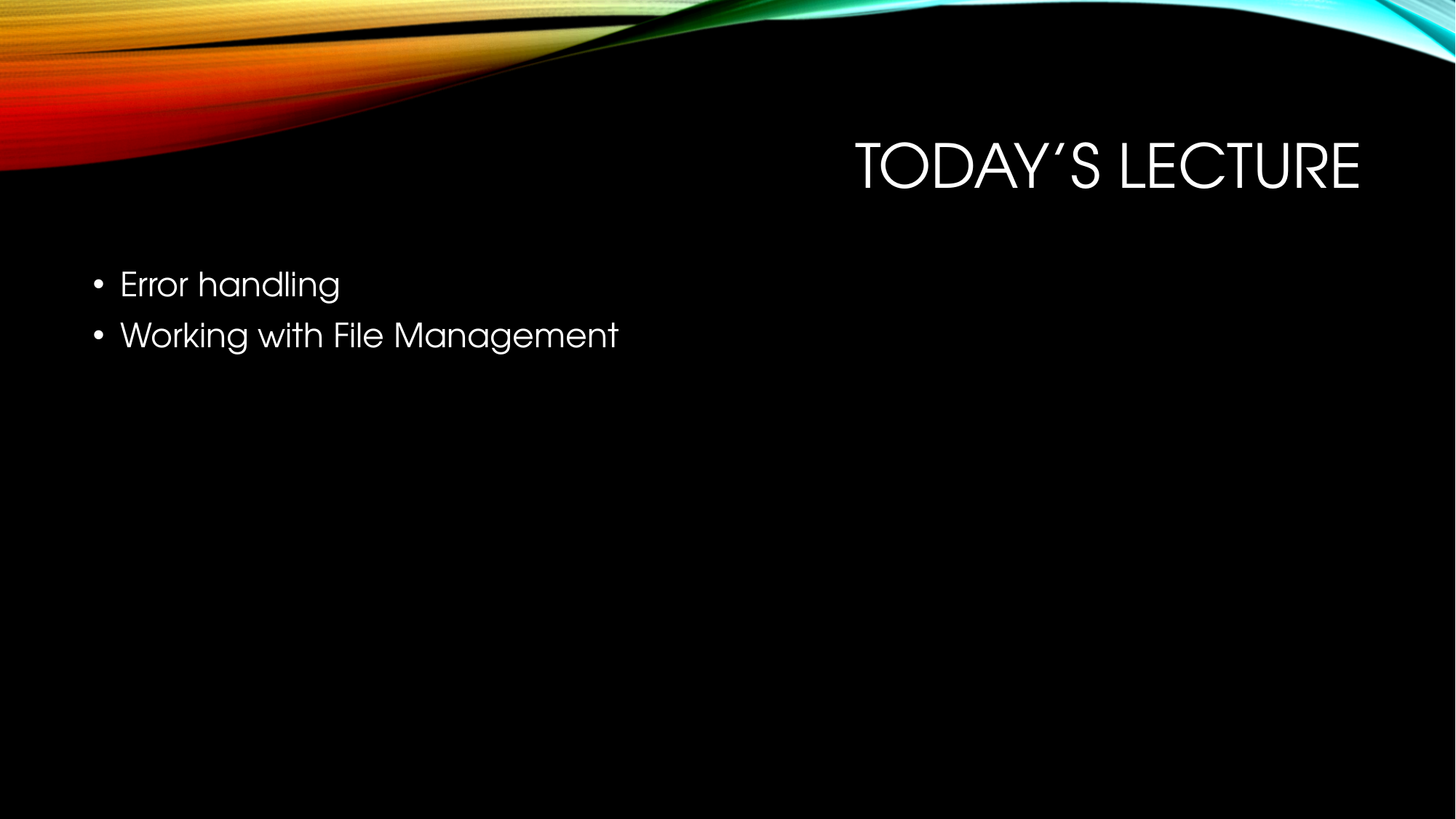

# Today’s Lecture
Error handling
Working with File Management